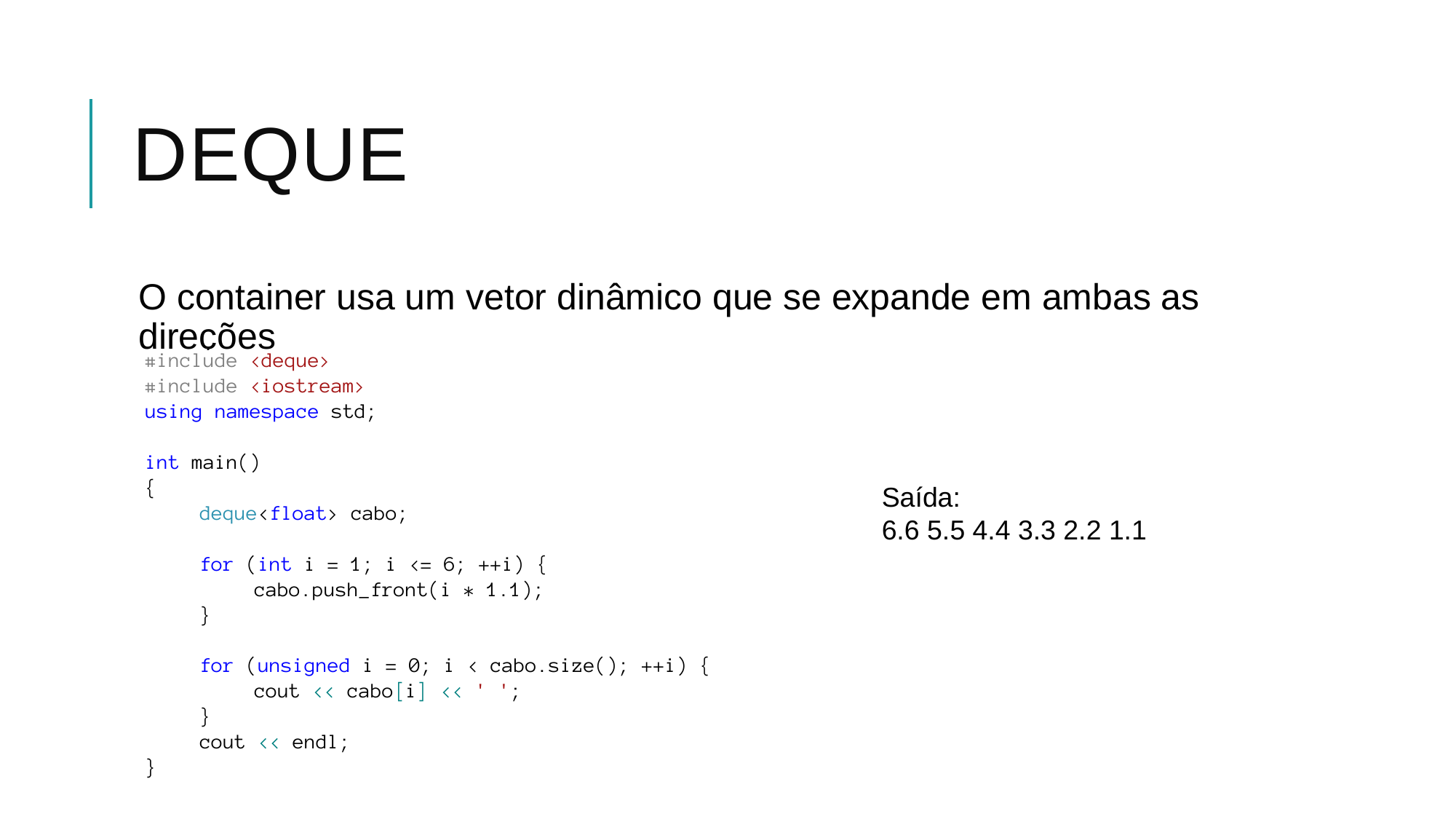

# DEQUE
O container usa um vetor dinâmico que se expande em ambas as direções
#include <deque>
#include <iostream>
using namespace std;

int main()
{
deque<float> cabo;

for (int i = 1; i <= 6; ++i) {
cabo.push_front(i * 1.1);
}

for (unsigned i = 0; i < cabo.size(); ++i) {
cout << cabo[i] << ' ';
}
cout << endl;
}
Saída:
6.6 5.5 4.4 3.3 2.2 1.1